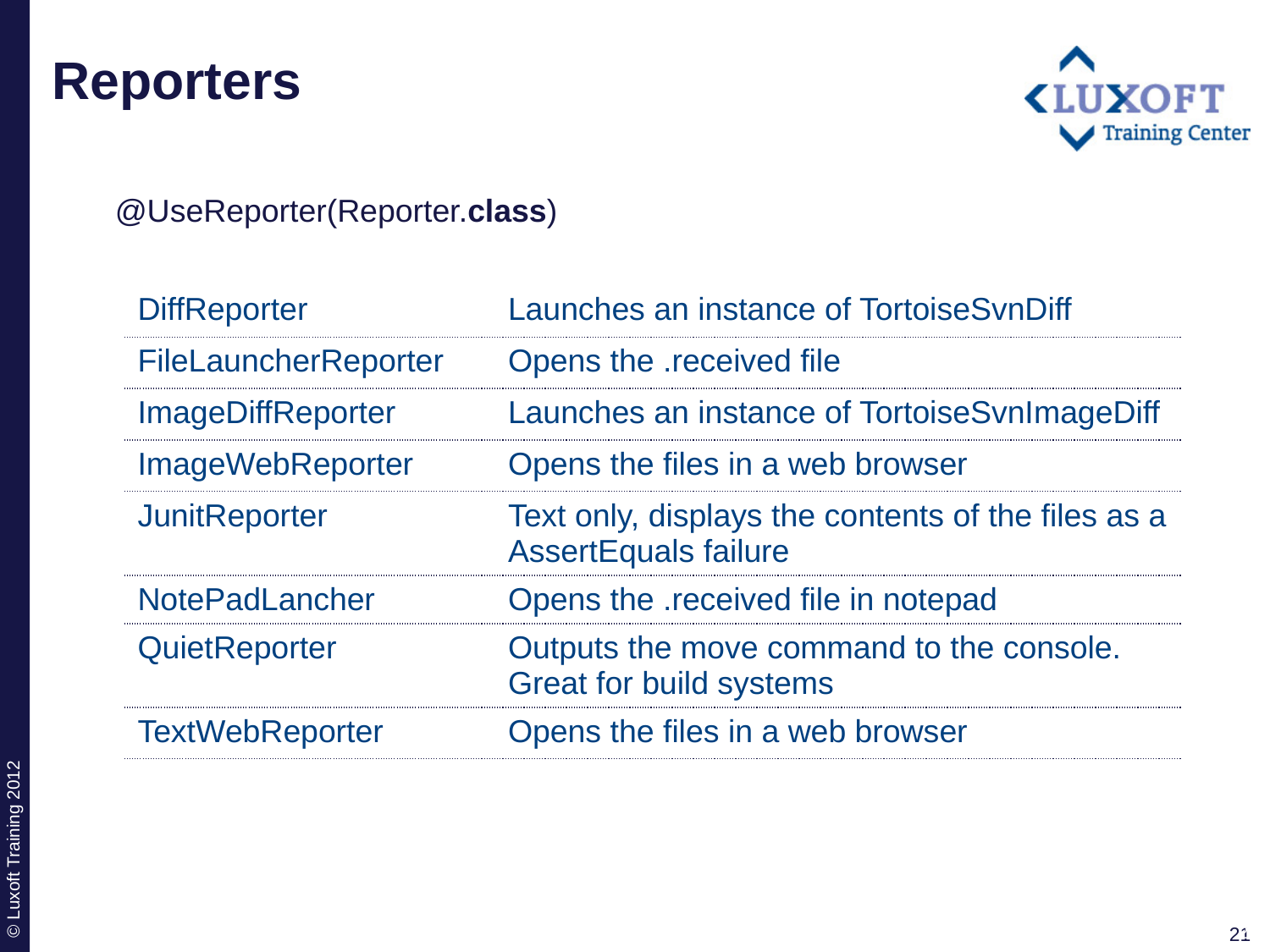

# Reporters
@UseReporter(Reporter.class)
| DiffReporter | Launches an instance of TortoiseSvnDiff |
| --- | --- |
| FileLauncherReporter | Opens the .received file |
| ImageDiffReporter | Launches an instance of TortoiseSvnImageDiff |
| ImageWebReporter | Opens the files in a web browser |
| JunitReporter | Text only, displays the contents of the files as a AssertEquals failure |
| NotePadLancher | Opens the .received file in notepad |
| QuietReporter | Outputs the move command to the console. Great for build systems |
| TextWebReporter | Opens the files in a web browser |